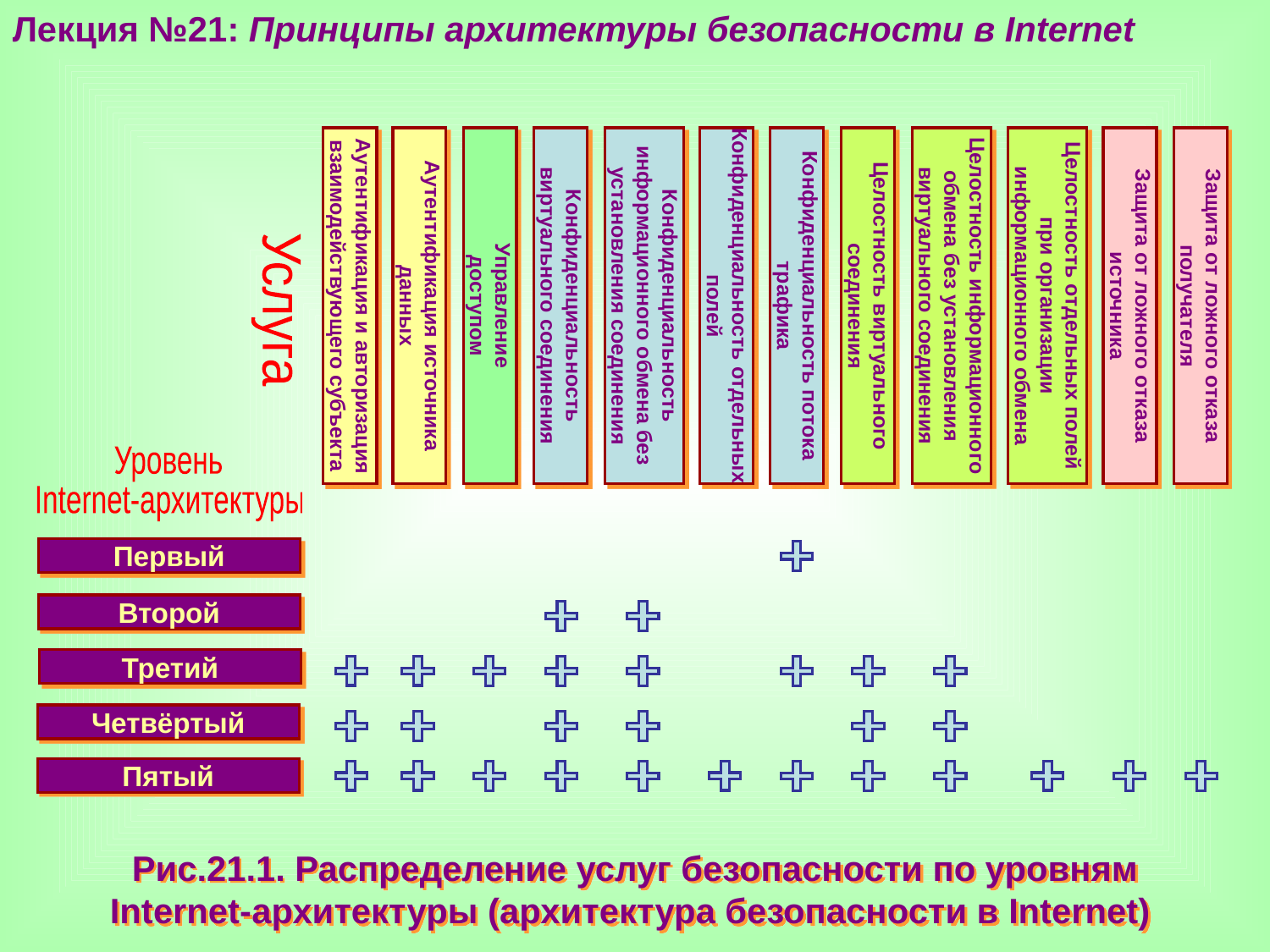

Лекция №21: Принципы архитектуры безопасности в Internet
Аутентификация и авторизация взаимодействующего субъекта
Аутентификация источника данных
Управление
доступом
Конфиденциальность виртуального соединения
Конфиденциальность информационного обмена без установления соединения
Конфиденциальность отдельных полей
Конфиденциальность потока трафика
Целостность виртуального соединения
Целостность информационного обмена без установления виртуального соединения
Целостность отдельных полей при организации информационного обмена
Защита от ложного отказа источника
Защита от ложного отказа получателя
Услуга
Уровень
Internet-архитектуры
Первый

Второй

Третий

Четвёртый

Пятый

Рис.21.1. Распределение услуг безопасности по уровням
Internet-архитектуры (архитектура безопасности в Internet)